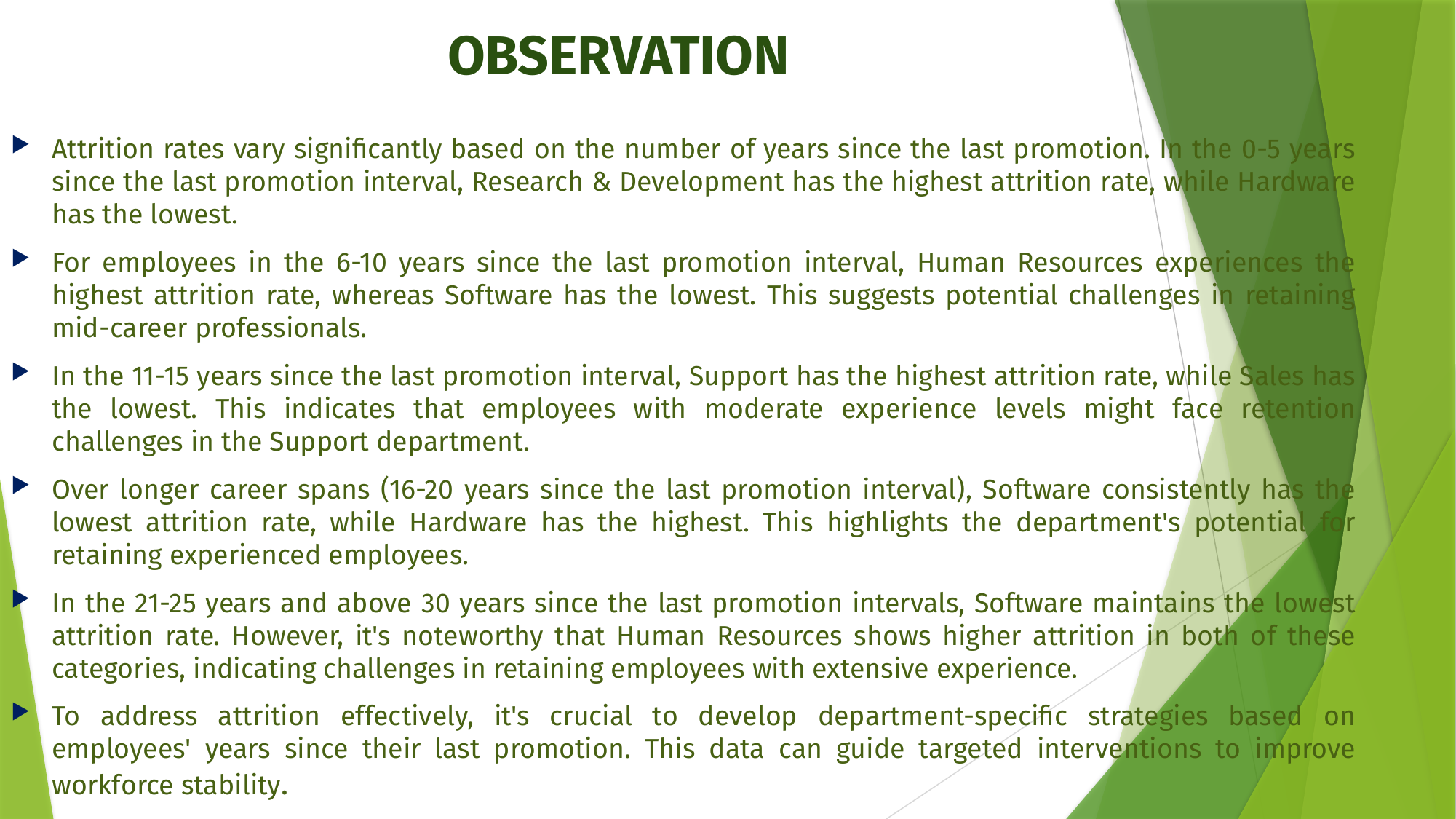

# OBSERVATION
Attrition rates vary significantly based on the number of years since the last promotion. In the 0-5 years since the last promotion interval, Research & Development has the highest attrition rate, while Hardware has the lowest.
For employees in the 6-10 years since the last promotion interval, Human Resources experiences the highest attrition rate, whereas Software has the lowest. This suggests potential challenges in retaining mid-career professionals.
In the 11-15 years since the last promotion interval, Support has the highest attrition rate, while Sales has the lowest. This indicates that employees with moderate experience levels might face retention challenges in the Support department.
Over longer career spans (16-20 years since the last promotion interval), Software consistently has the lowest attrition rate, while Hardware has the highest. This highlights the department's potential for retaining experienced employees.
In the 21-25 years and above 30 years since the last promotion intervals, Software maintains the lowest attrition rate. However, it's noteworthy that Human Resources shows higher attrition in both of these categories, indicating challenges in retaining employees with extensive experience.
To address attrition effectively, it's crucial to develop department-specific strategies based on employees' years since their last promotion. This data can guide targeted interventions to improve workforce stability.